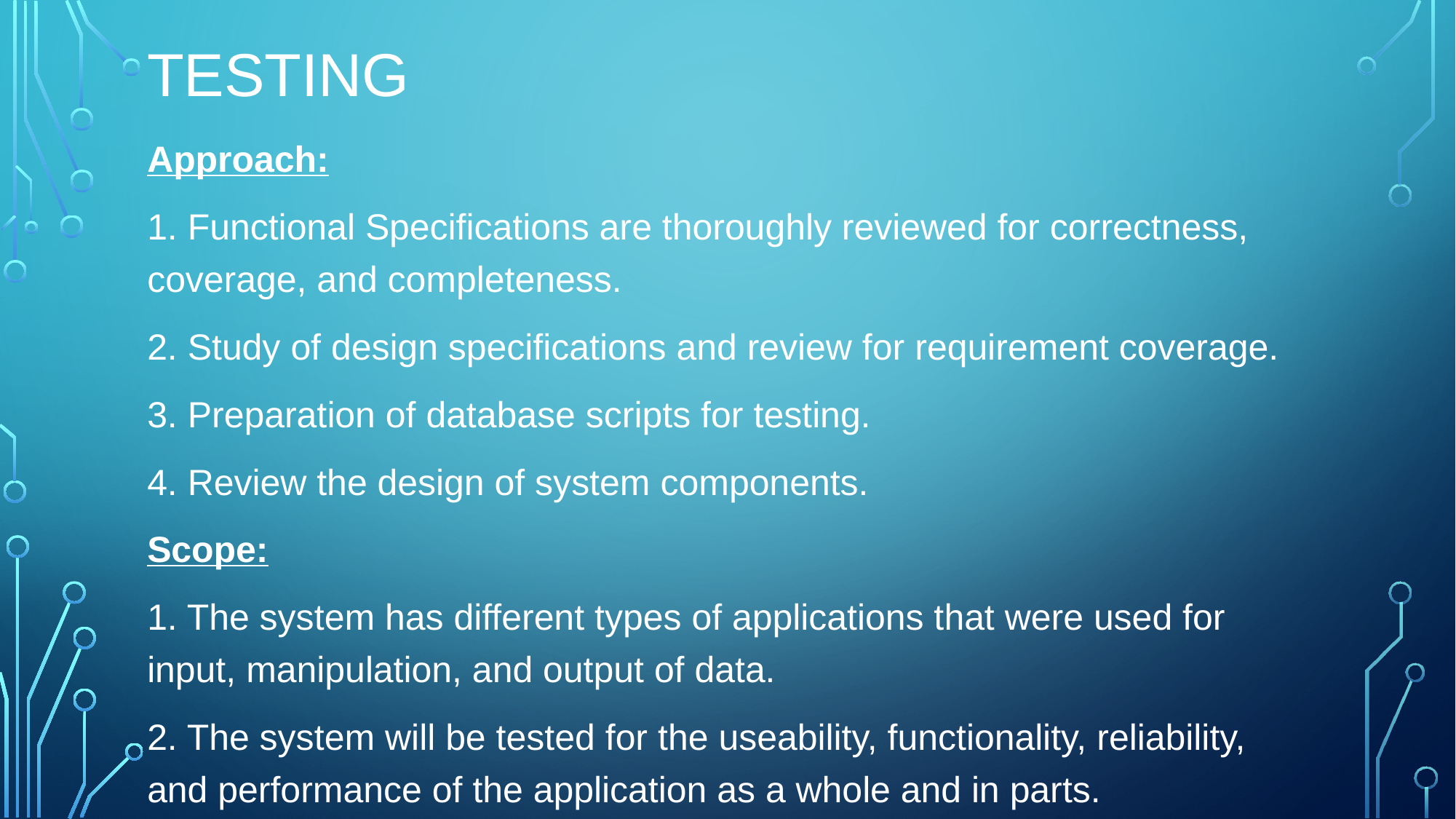

# TESTING
Approach:
1. Functional Specifications are thoroughly reviewed for correctness, coverage, and completeness.
2. Study of design specifications and review for requirement coverage.
3. Preparation of database scripts for testing.
4. Review the design of system components.
Scope:
1. The system has different types of applications that were used for input, manipulation, and output of data.
2. The system will be tested for the useability, functionality, reliability, and performance of the application as a whole and in parts.